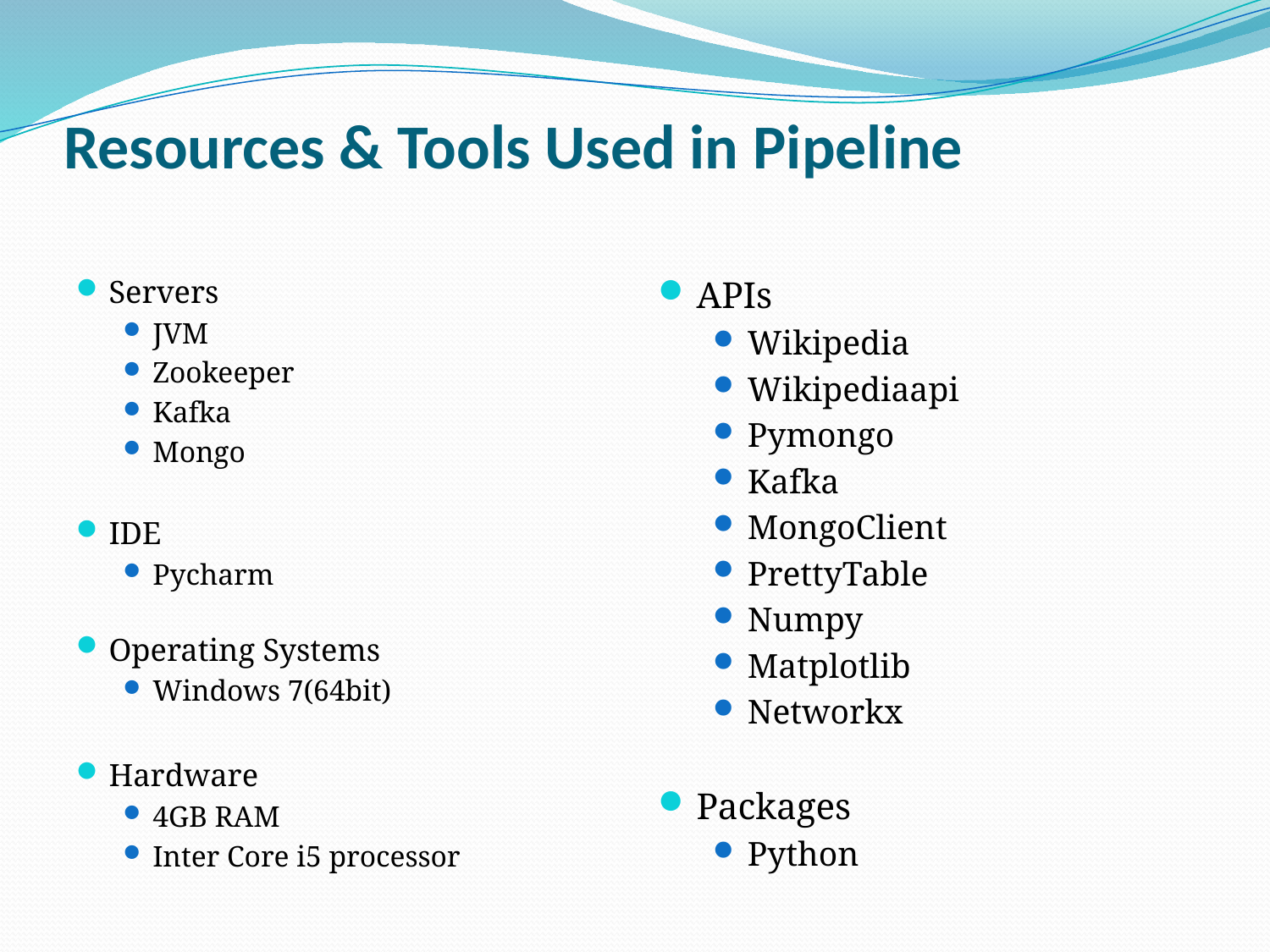

# Resources & Tools Used in Pipeline
Servers
JVM
Zookeeper
Kafka
Mongo

IDE
Pycharm
Operating Systems
Windows 7(64bit)

Hardware
4GB RAM
Inter Core i5 processor

APIs
Wikipedia
Wikipediaapi
Pymongo
Kafka
MongoClient
PrettyTable
Numpy
Matplotlib
Networkx

Packages
Python